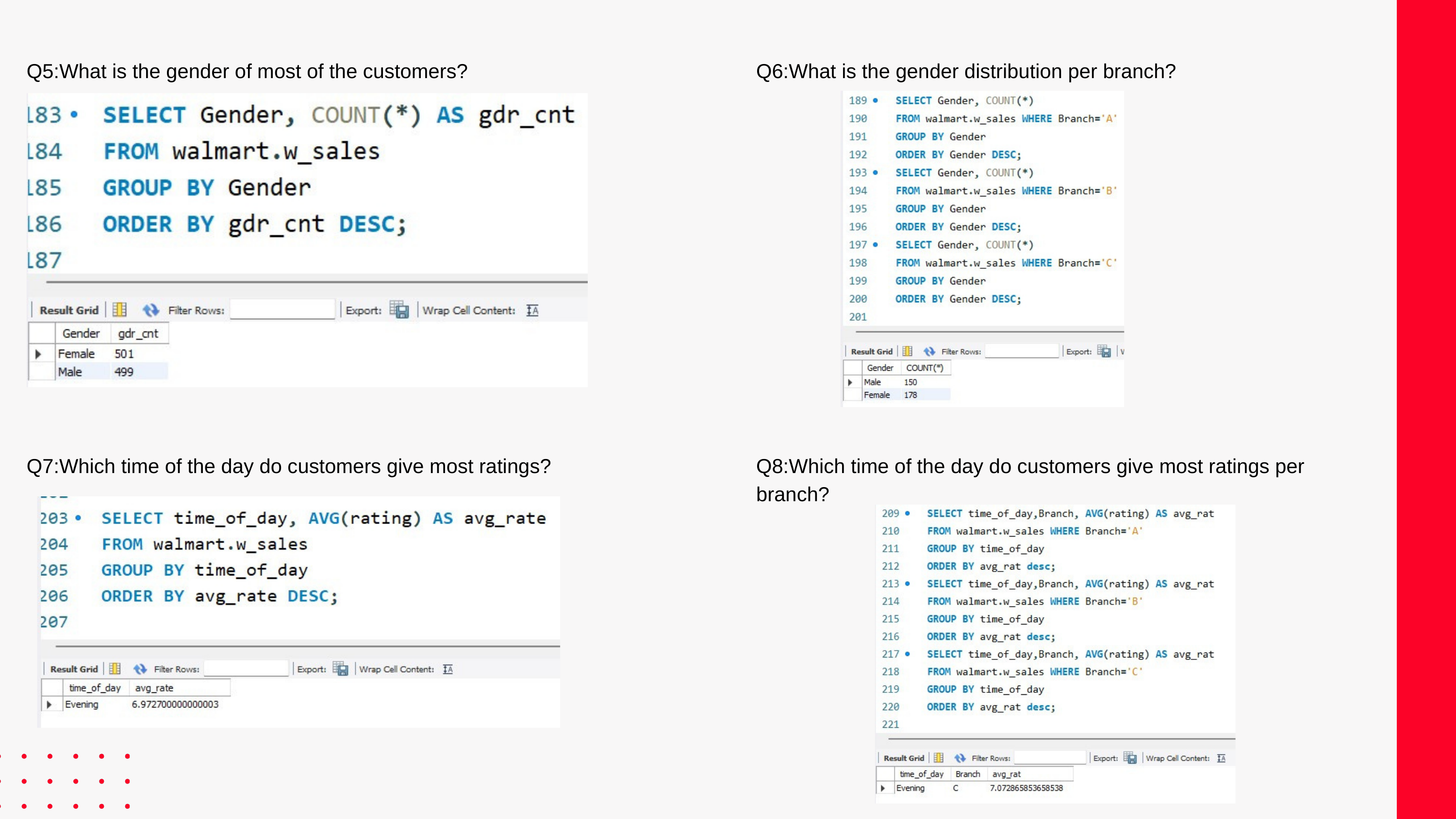

Q5:What is the gender of most of the customers?
Q6:What is the gender distribution per branch?

Q7:Which time of the day do customers give most ratings?
Q8:Which time of the day do customers give most ratings per branch?